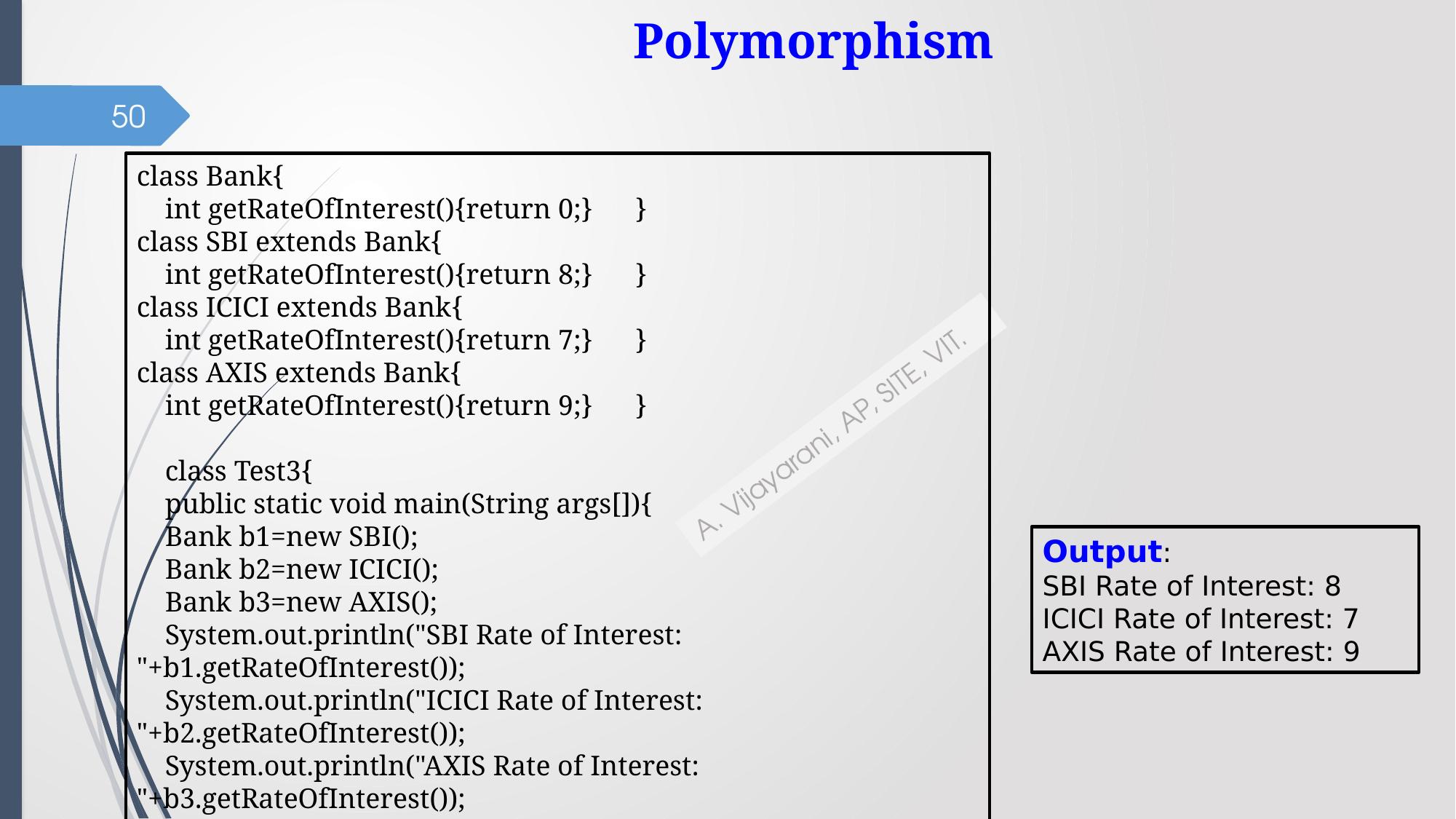

# Polymorphism
50
class Bank{
    int getRateOfInterest(){return 0;}      }
class SBI extends Bank{
    int getRateOfInterest(){return 8;}      }
class ICICI extends Bank{
    int getRateOfInterest(){return 7;}      }
class AXIS extends Bank{
    int getRateOfInterest(){return 9;}      }

    class Test3{
    public static void main(String args[]){
    Bank b1=new SBI();
    Bank b2=new ICICI();
    Bank b3=new AXIS();
    System.out.println("SBI Rate of Interest: "+b1.getRateOfInterest());
    System.out.println("ICICI Rate of Interest: "+b2.getRateOfInterest());
    System.out.println("AXIS Rate of Interest: "+b3.getRateOfInterest());
    }
  }
Output:
SBI Rate of Interest: 8
ICICI Rate of Interest: 7
AXIS Rate of Interest: 9